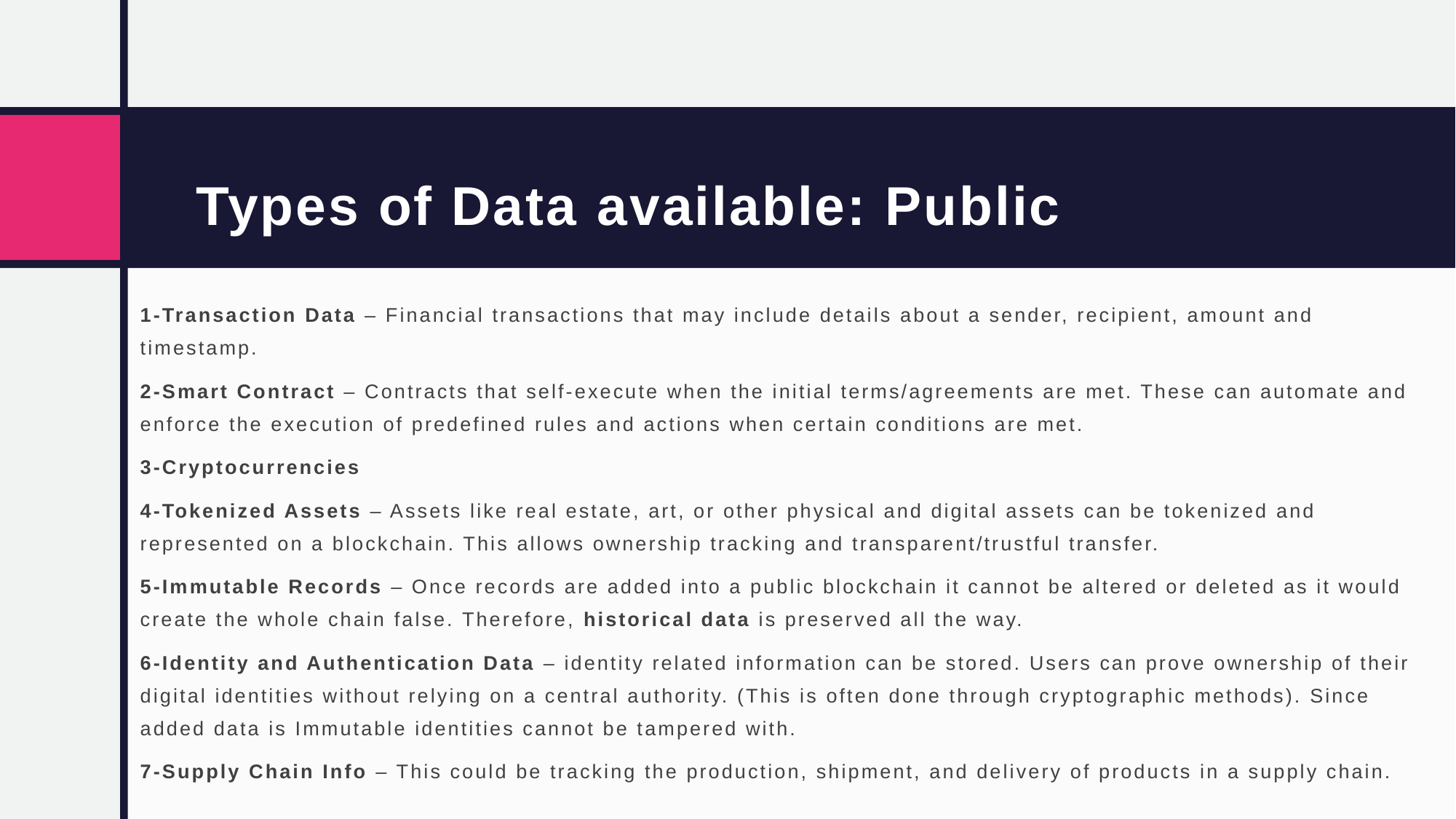

# Types of Data available: Public

1-Transaction Data – Financial transactions that may include details about a sender, recipient, amount and timestamp.
2-Smart Contract – Contracts that self-execute when the initial terms/agreements are met. These can automate and enforce the execution of predefined rules and actions when certain conditions are met.
3-Cryptocurrencies
4-Tokenized Assets – Assets like real estate, art, or other physical and digital assets can be tokenized and represented on a blockchain. This allows ownership tracking and transparent/trustful transfer.
5-Immutable Records – Once records are added into a public blockchain it cannot be altered or deleted as it would create the whole chain false. Therefore, historical data is preserved all the way.
6-Identity and Authentication Data – identity related information can be stored. Users can prove ownership of their digital identities without relying on a central authority. (This is often done through cryptographic methods). Since added data is Immutable identities cannot be tampered with.
7-Supply Chain Info – This could be tracking the production, shipment, and delivery of products in a supply chain.